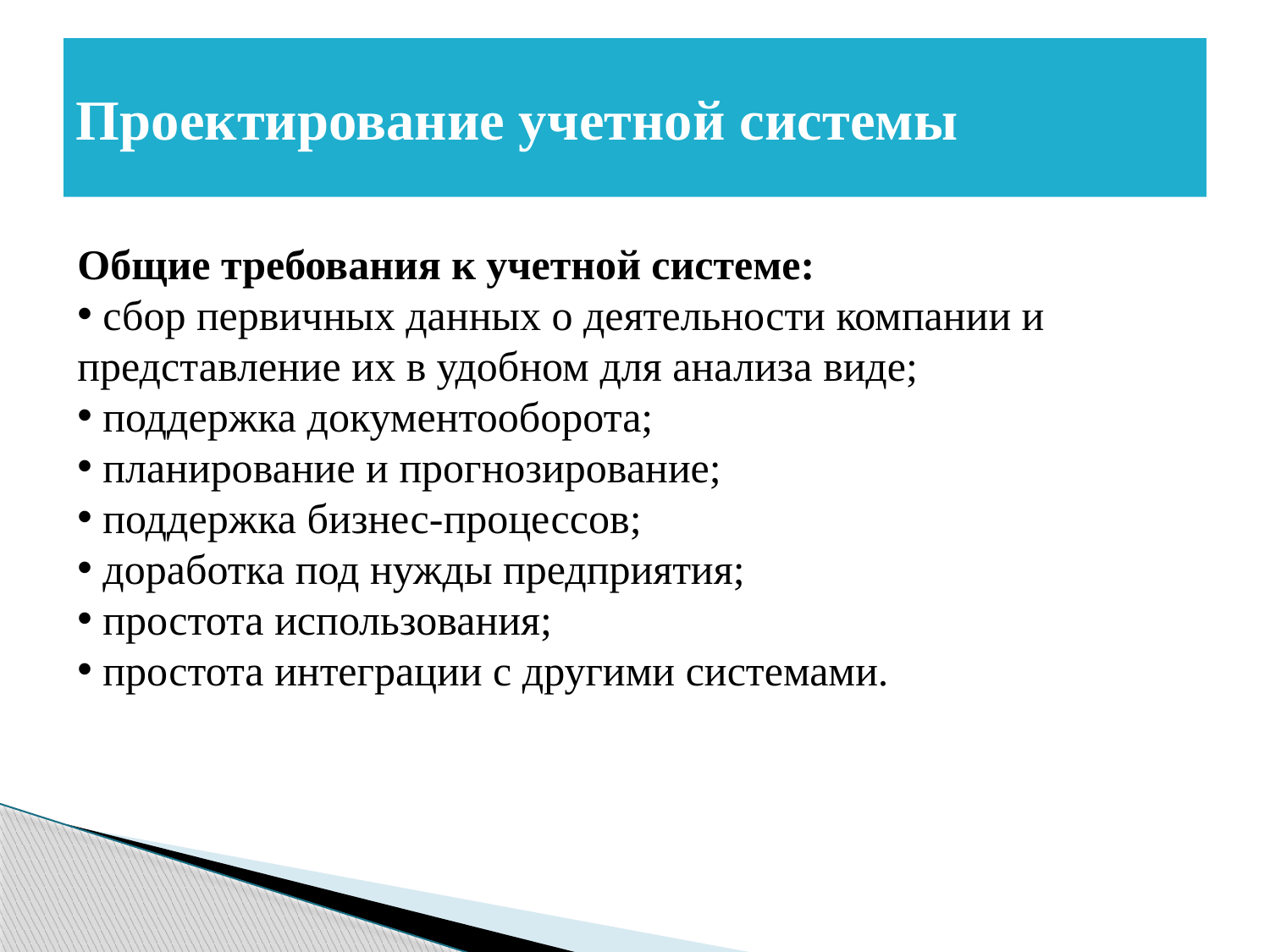

# Проектирование учетной системы
Общие требования к учетной системе:
 сбор первичных данных о деятельности компании и представление их в удобном для анализа виде;
 поддержка документооборота;
 планирование и прогнозирование;
 поддержка бизнес-процессов;
 доработка под нужды предприятия;
 простота использования;
 простота интеграции с другими системами.